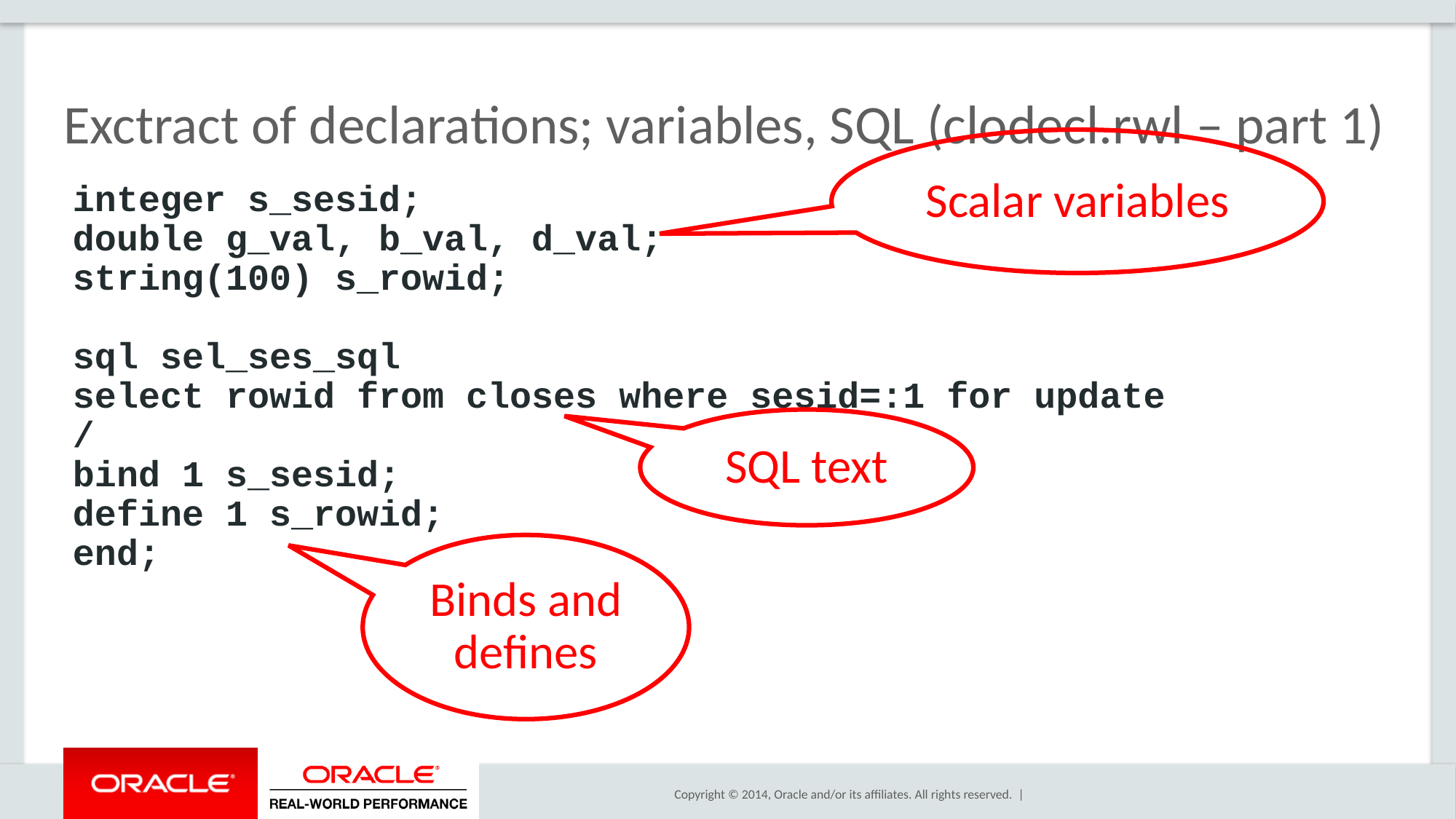

# Exctract of declarations; variables, SQL (clodecl.rwl – part 1)
Scalar variables
integer s_sesid;
double g_val, b_val, d_val;
string(100) s_rowid;

sql sel_ses_sql
select rowid from closes where sesid=:1 for update
/
bind 1 s_sesid;
define 1 s_rowid;
end;
SQL text
Binds and defines